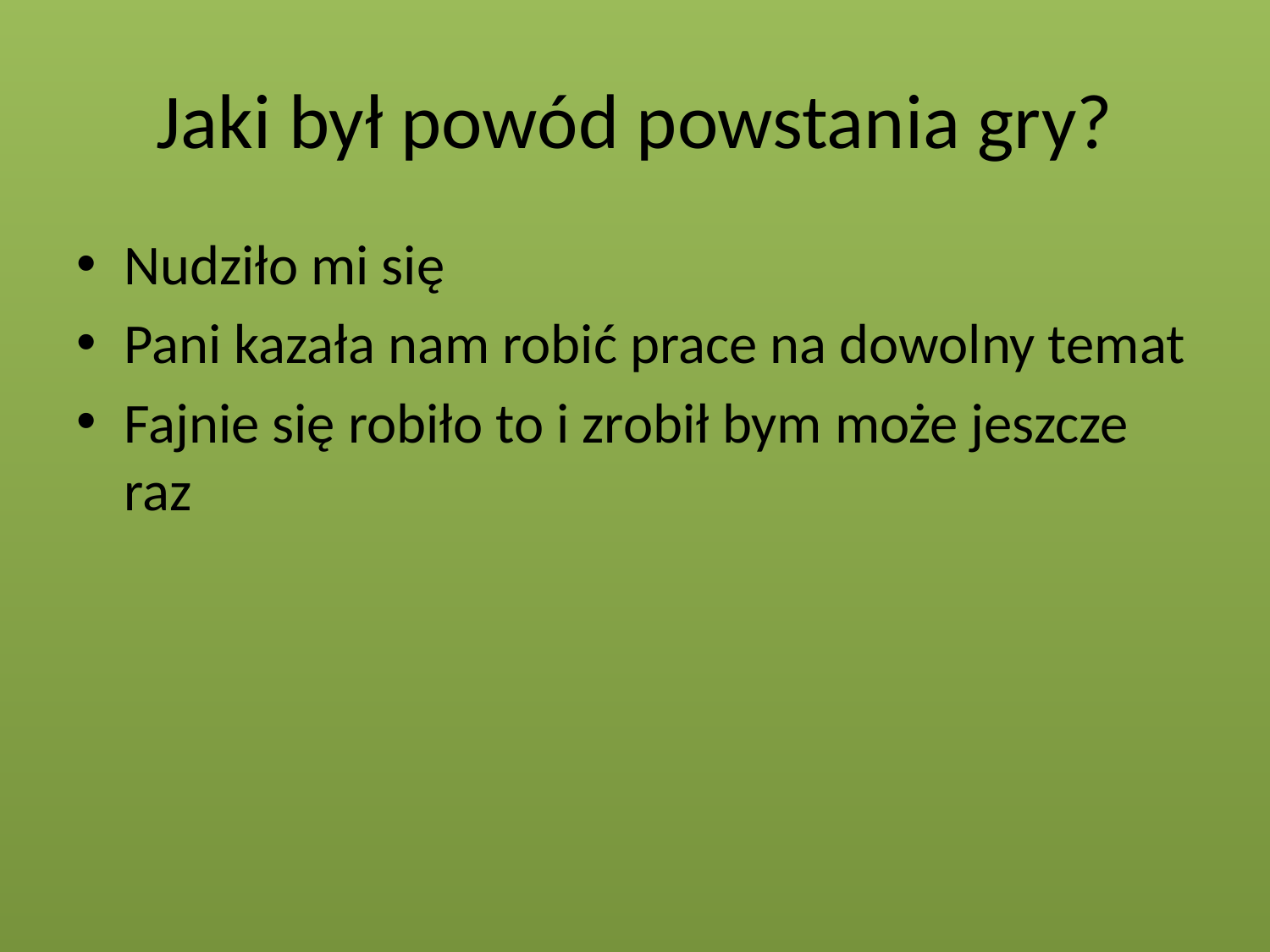

# Jaki był powód powstania gry?
Nudziło mi się
Pani kazała nam robić prace na dowolny temat
Fajnie się robiło to i zrobił bym może jeszcze raz